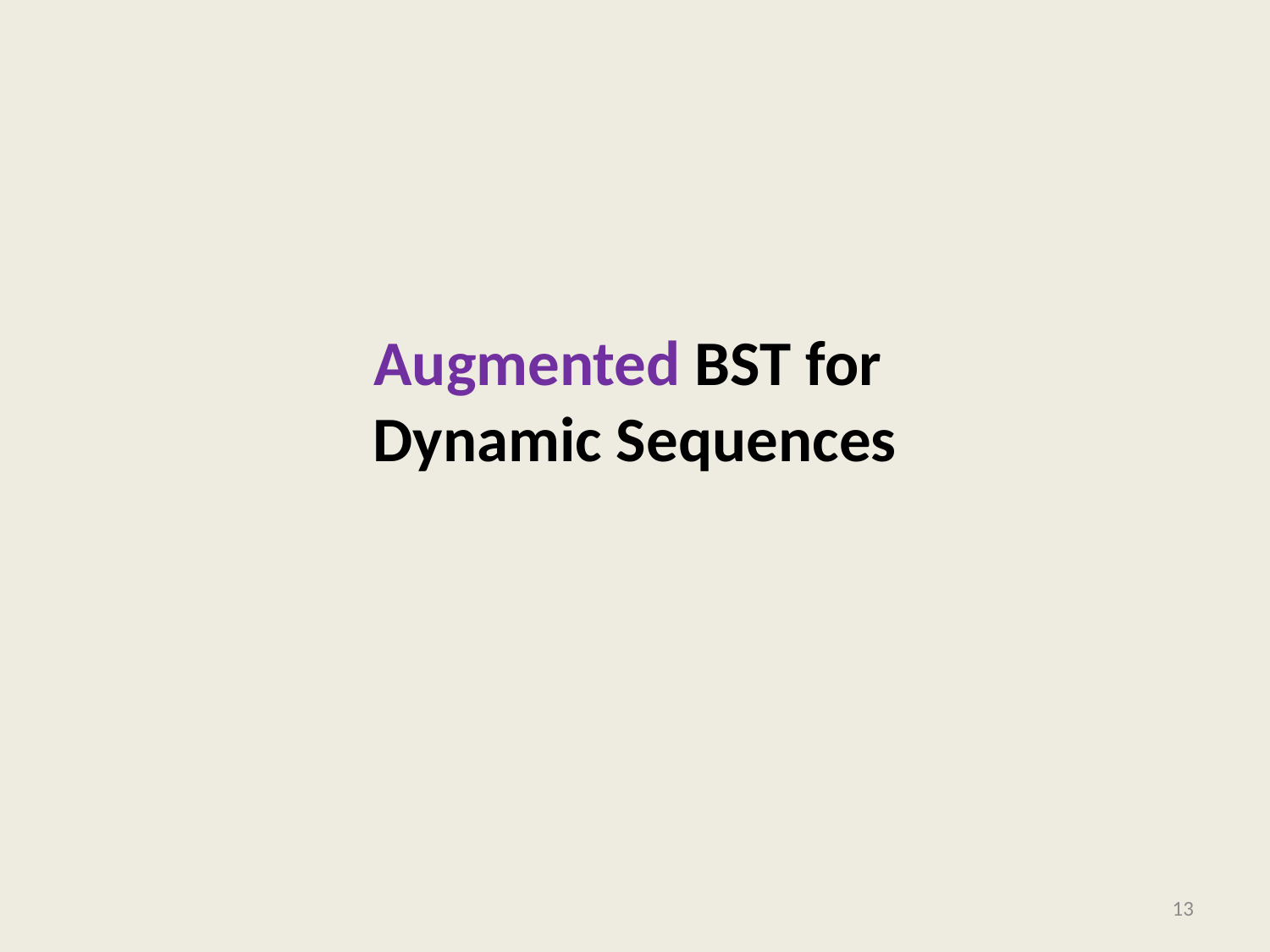

# Augmented BST for Dynamic Sequences

13